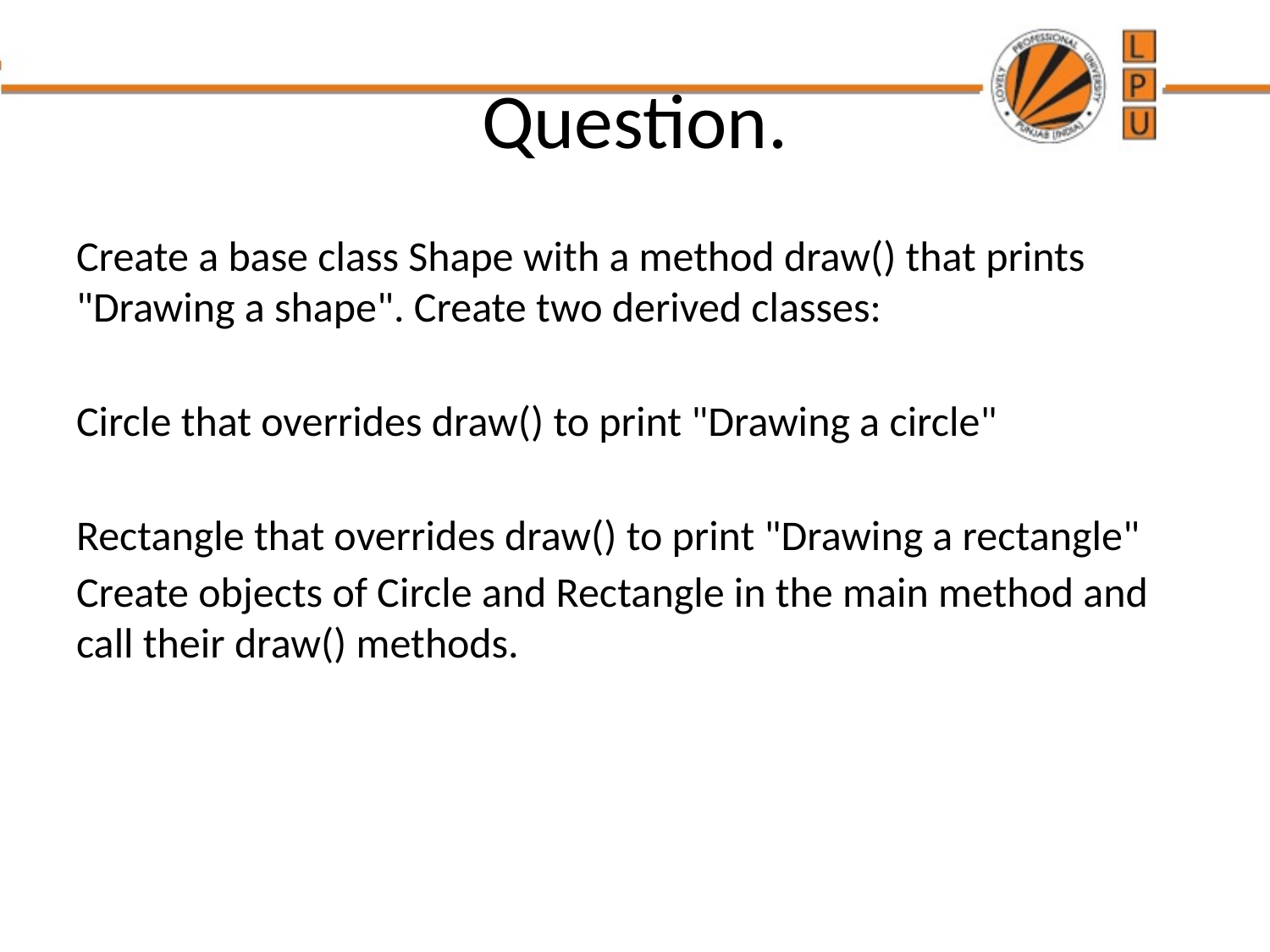

# Question.
Create a base class Shape with a method draw() that prints "Drawing a shape". Create two derived classes:

Circle that overrides draw() to print "Drawing a circle"

Rectangle that overrides draw() to print "Drawing a rectangle"
Create objects of Circle and Rectangle in the main method and call their draw() methods.